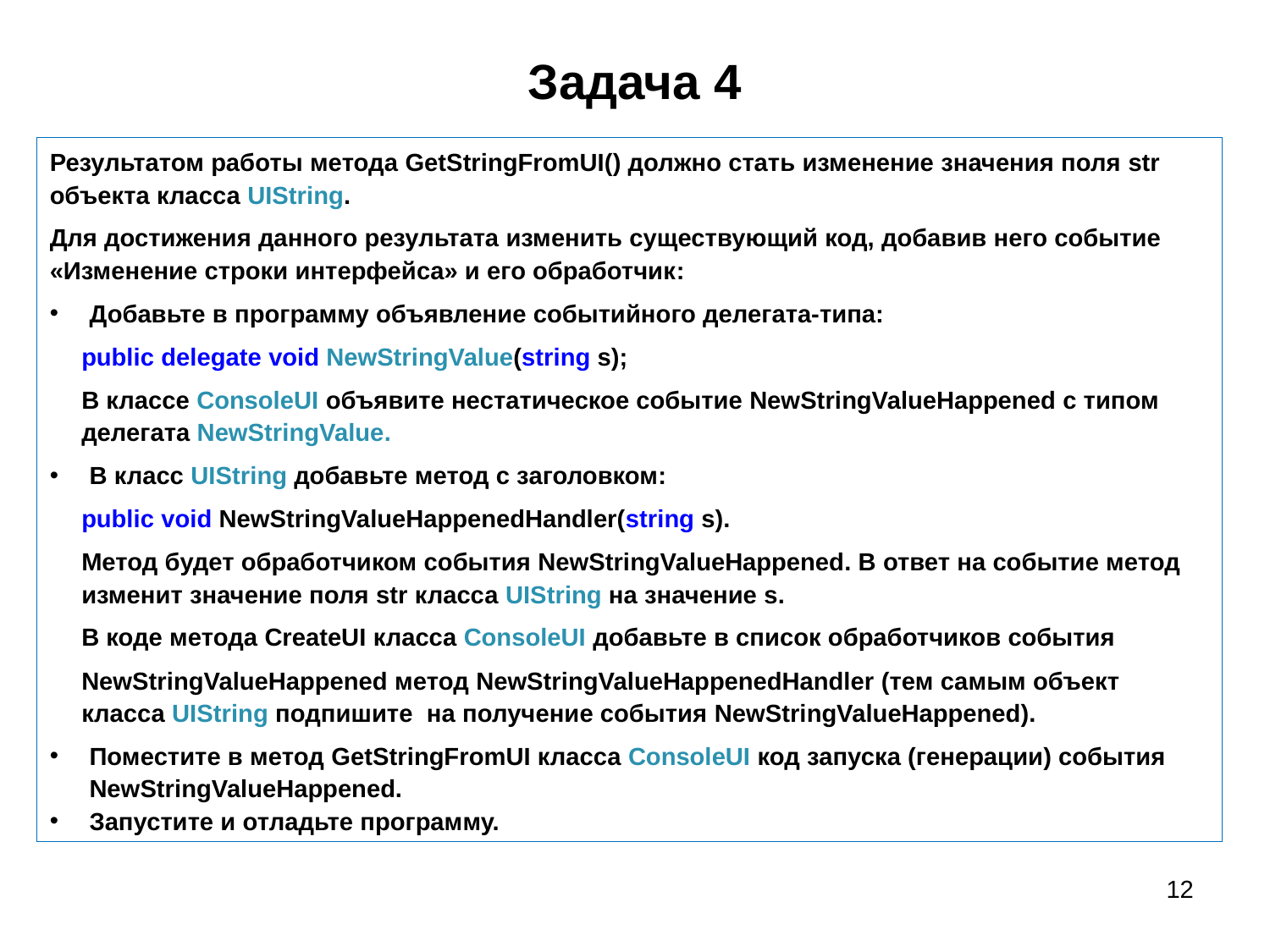

# Задача 4
Результатом работы метода GetStringFromUI() должно стать изменение значения поля str объекта класса UIString.
Для достижения данного результата изменить существующий код, добавив него событие «Изменение строки интерфейса» и его обработчик:
Добавьте в программу объявление событийного делегата-типа:
public delegate void NewStringValue(string s);
В классе ConsoleUI объявите нестатическое событие NewStringValueHappened с типом делегата NewStringValue.
В класс UIString добавьте метод с заголовком:
public void NewStringValueHappenedHandler(string s).
Метод будет обработчиком события NewStringValueHappened. В ответ на событие метод изменит значение поля str класса UIString на значение s.
В коде метода CreateUI класса ConsoleUI добавьте в список обработчиков события
NewStringValueHappened метод NewStringValueHappenedHandler (тем самым объект класса UIString подпишите  на получение события NewStringValueHappened).
Поместите в метод GetStringFromUI класса ConsoleUI код запуска (генерации) события NewStringValueHappened.
Запустите и отладьте программу.
12